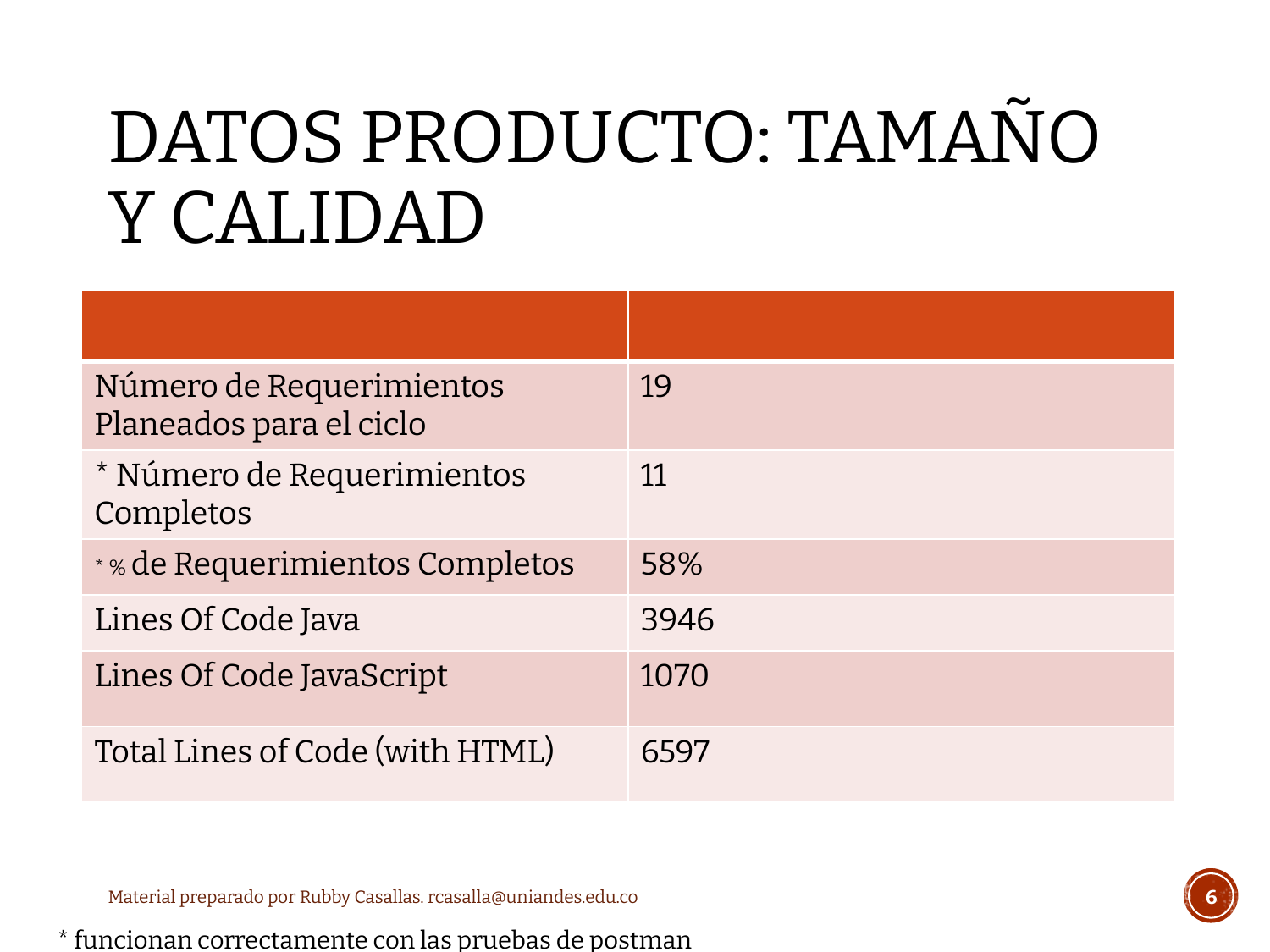

# Datos Producto: Tamaño y Calidad
|  |  |
| --- | --- |
| Número de Requerimientos Planeados para el ciclo | 19 |
| \* Número de Requerimientos Completos | 11 |
| \* % de Requerimientos Completos | 58% |
| Lines Of Code Java | 3946 |
| Lines Of Code JavaScript | 1070 |
| Total Lines of Code (with HTML) | 6597 |
Material preparado por Rubby Casallas. rcasalla@uniandes.edu.co
6
* funcionan correctamente con las pruebas de postman